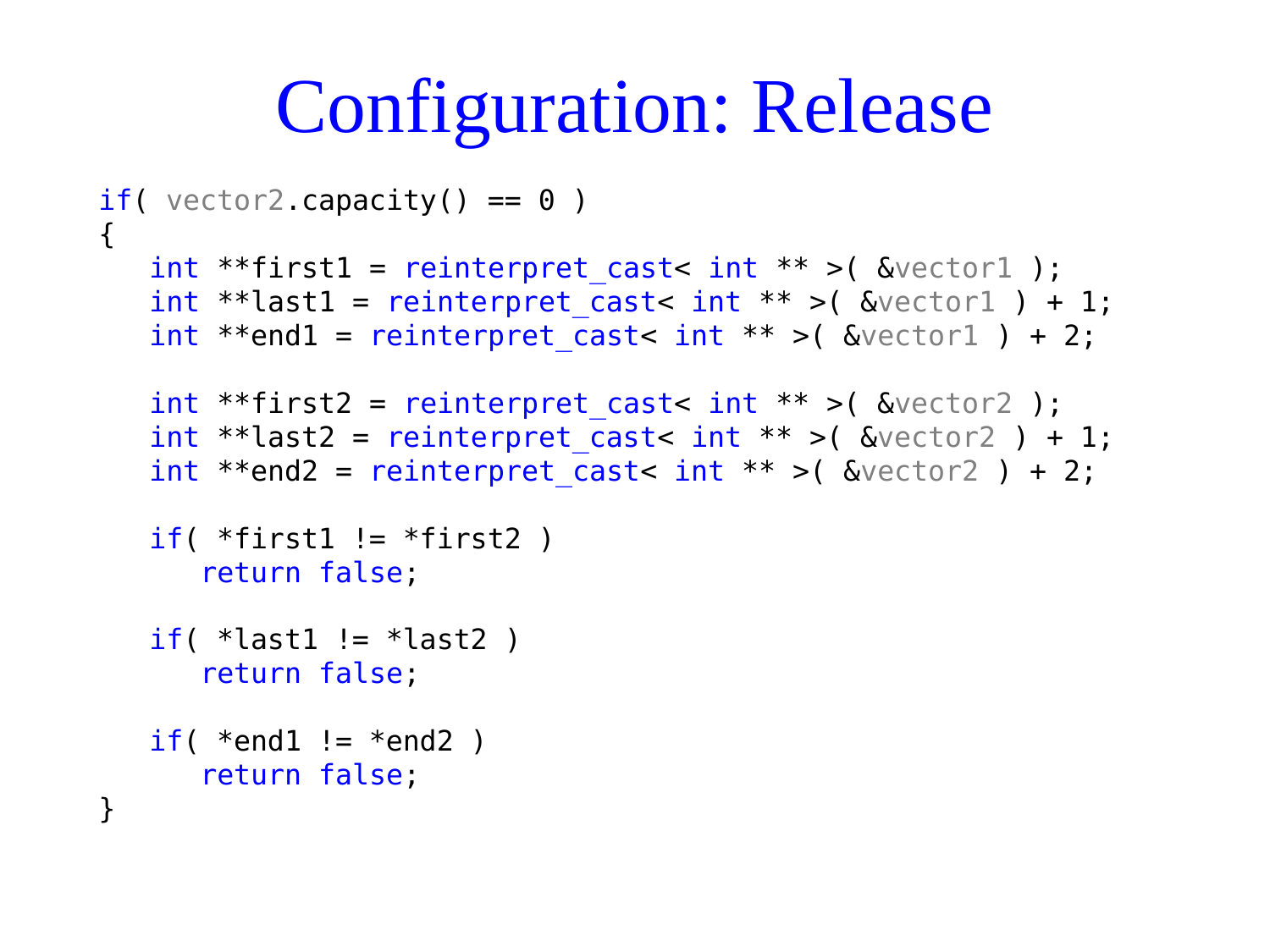

# Configuration: Release
   if( vector2.capacity() == 0 )
   {
      int **first1 = reinterpret_cast< int ** >( &vector1 );
      int **last1 = reinterpret_cast< int ** >( &vector1 ) + 1;
      int **end1 = reinterpret_cast< int ** >( &vector1 ) + 2;

      int **first2 = reinterpret_cast< int ** >( &vector2 );
      int **last2 = reinterpret_cast< int ** >( &vector2 ) + 1;
      int **end2 = reinterpret_cast< int ** >( &vector2 ) + 2;

      if( *first1 != *first2 )
         return false;

      if( *last1 != *last2 )
         return false;

      if( *end1 != *end2 )
         return false;
   }